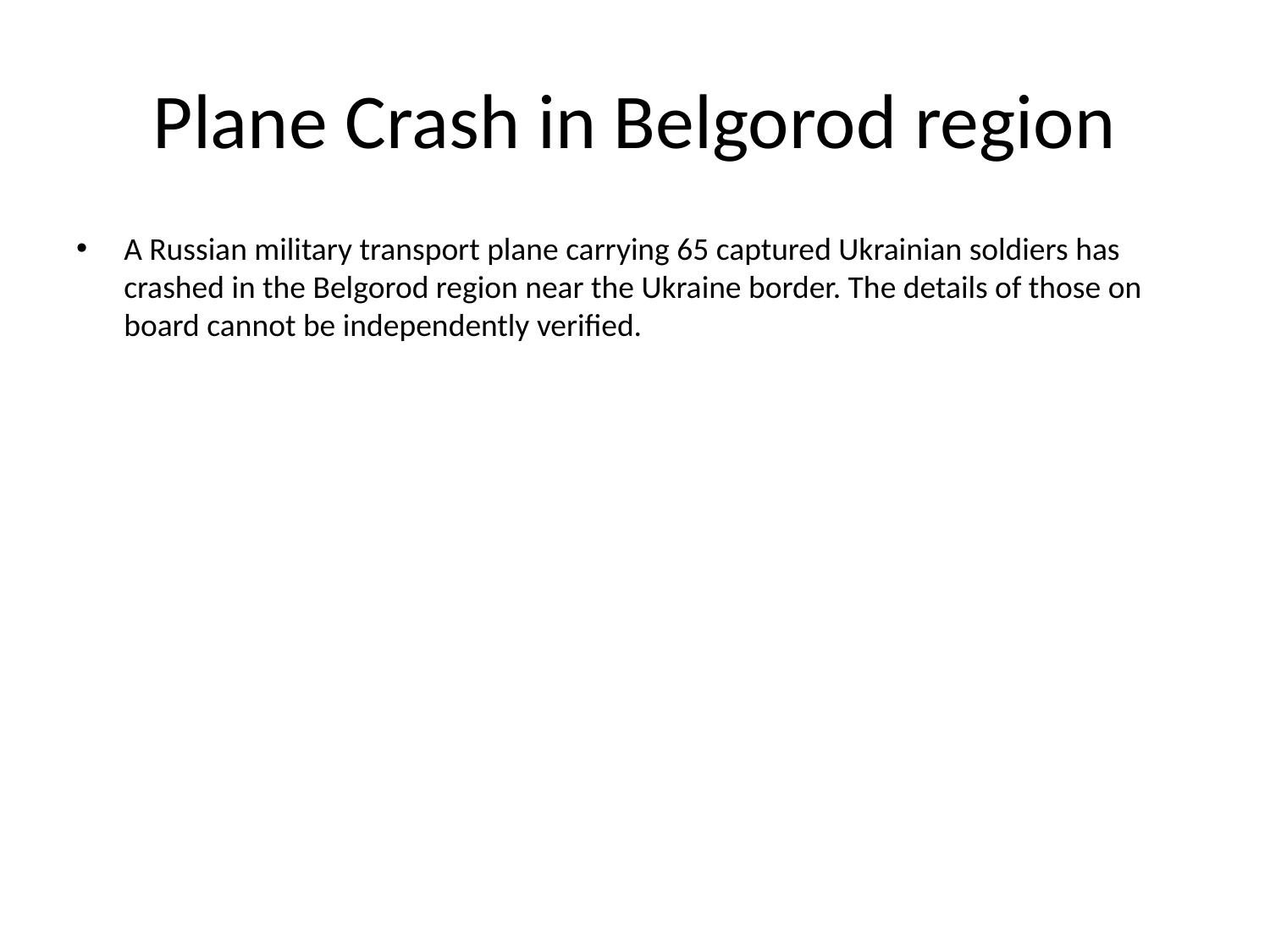

# Plane Crash in Belgorod region
A Russian military transport plane carrying 65 captured Ukrainian soldiers has crashed in the Belgorod region near the Ukraine border. The details of those on board cannot be independently verified.